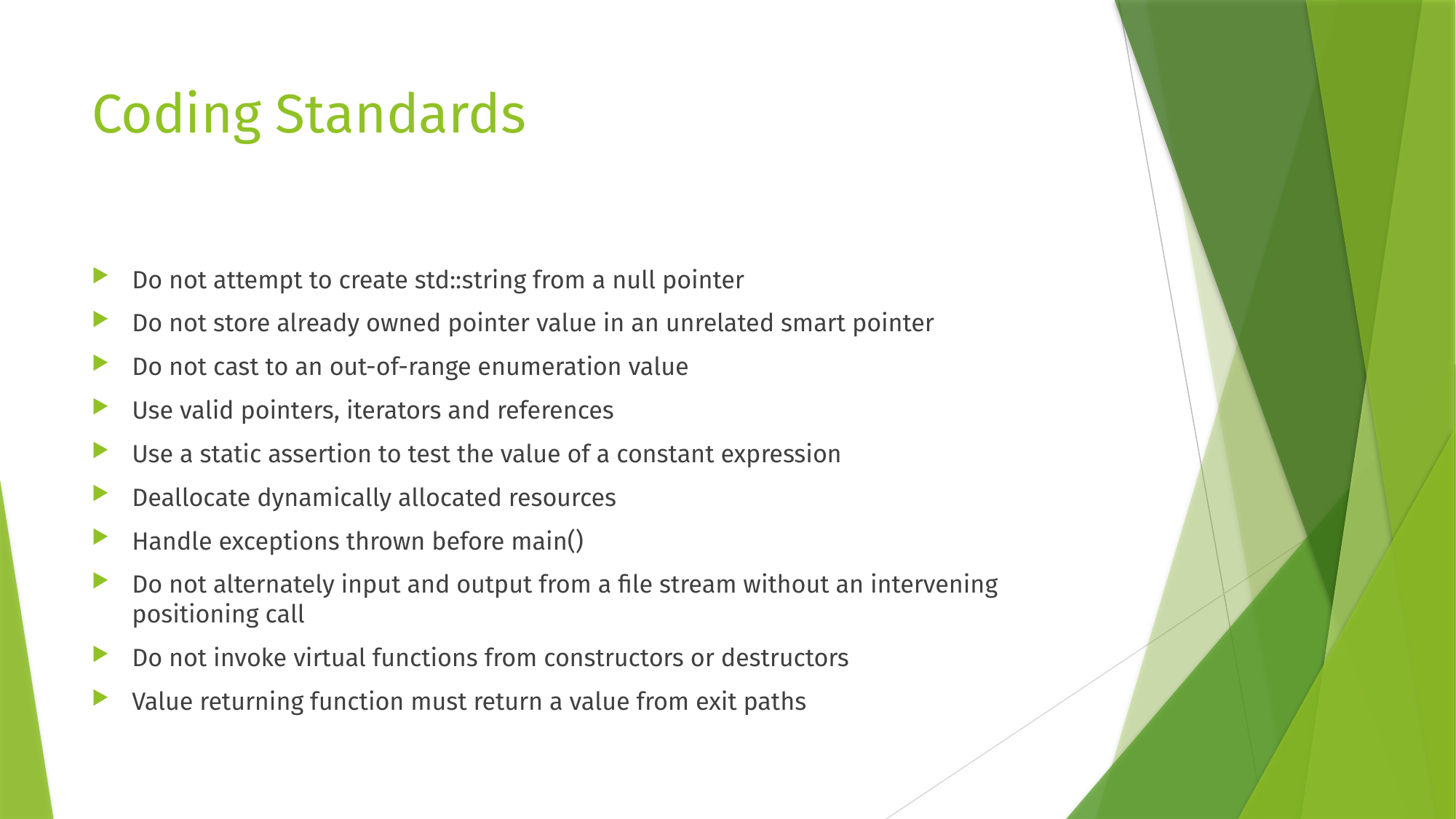

# Coding Standards
Do not attempt to create std::string from a null pointer
Do not store already owned pointer value in an unrelated smart pointer
Do not cast to an out-of-range enumeration value
Use valid pointers, iterators and references
Use a static assertion to test the value of a constant expression
Deallocate dynamically allocated resources
Handle exceptions thrown before main()
Do not alternately input and output from a file stream without an intervening positioning call
Do not invoke virtual functions from constructors or destructors
Value returning function must return a value from exit paths